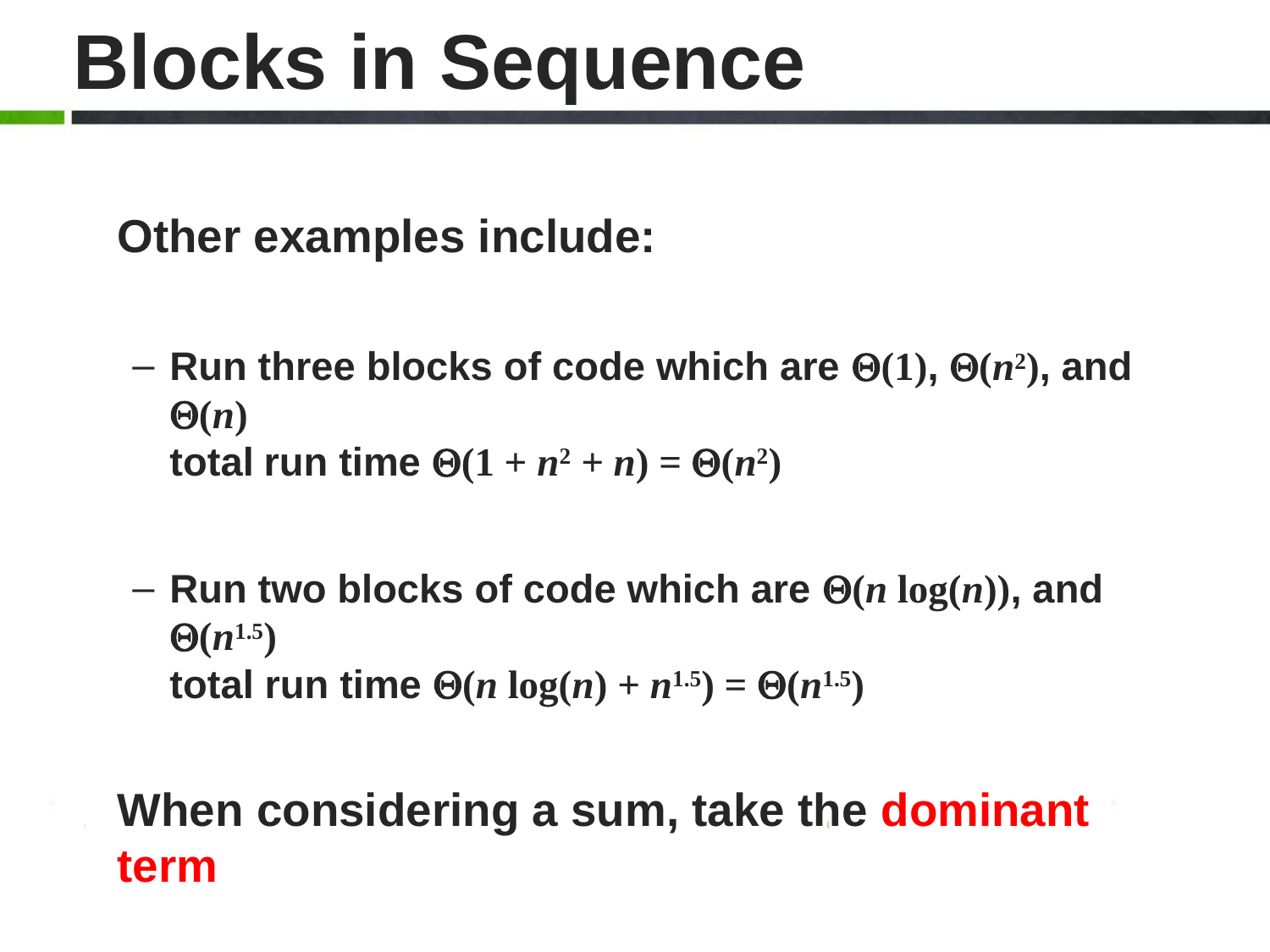

# Blocks in Sequence
	Other examples include:

Run three blocks of code which are Θ(1), Θ(n2), and Θ(n)
total run time Θ(1 + n2 + n) = Θ(n2)

Run two blocks of code which are Θ(n log(n)), and Θ(n1.5)
total run time Θ(n log(n) + n1.5) = Θ(n1.5)

	When considering a sum, take the dominant term